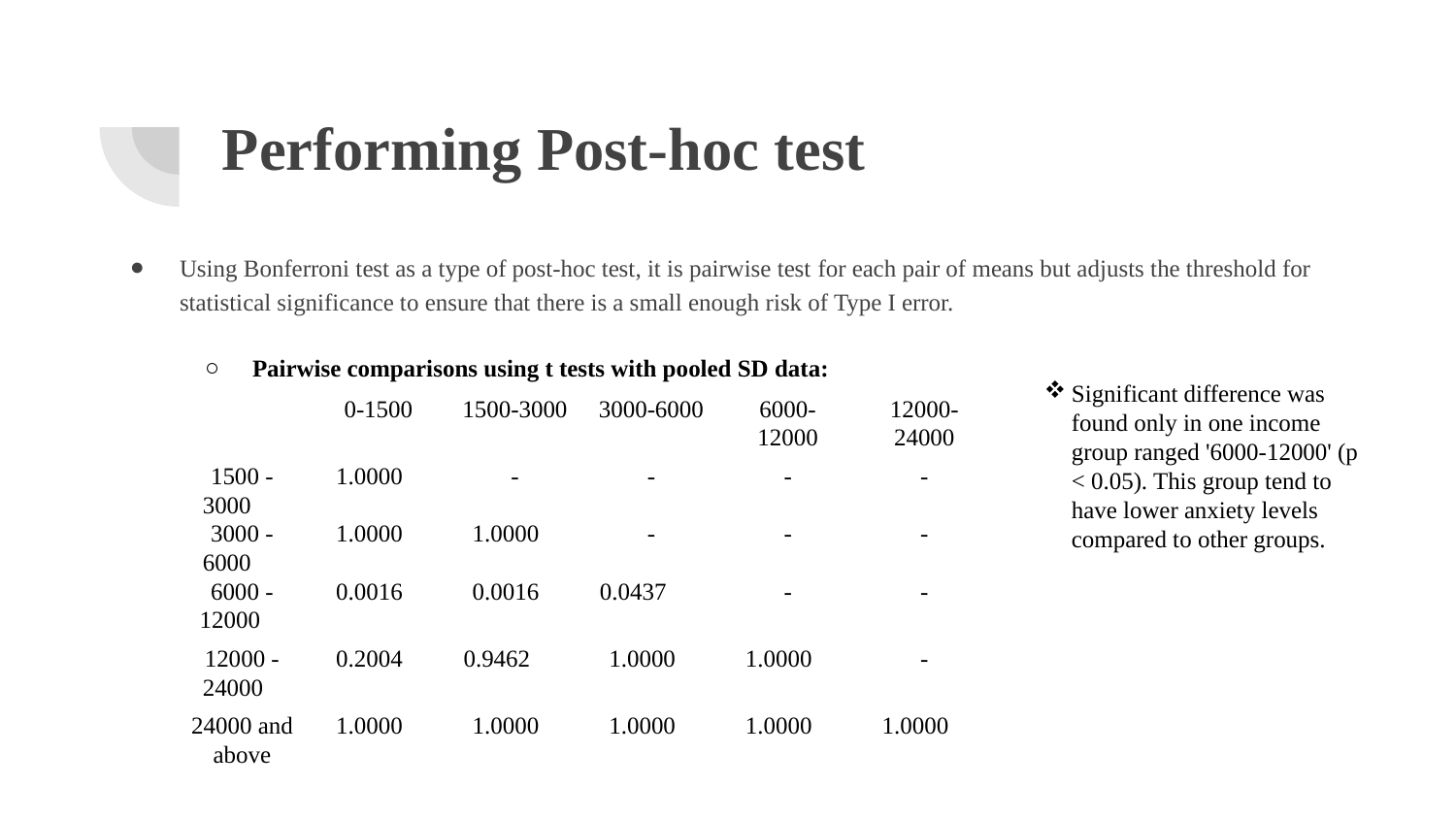

# Performing Post-hoc test
Using Bonferroni test as a type of post-hoc test, it is pairwise test for each pair of means but adjusts the threshold for statistical significance to ensure that there is a small enough risk of Type I error.

Pairwise comparisons using t tests with pooled SD data:

Significant difference was found only in one income group ranged '6000-12000' (p < 0.05). This group tend to have lower anxiety levels compared to other groups.
|  | 0-1500 | 1500-3000 | 3000-6000 | 6000-12000 | 12000-24000 |
| --- | --- | --- | --- | --- | --- |
| 1500 - 3000 | 1.0000 | - | - | - | - |
| 3000 - 6000 | 1.0000 | 1.0000 | - | - | - |
| 6000 - 12000 | 0.0016 | 0.0016 | 0.0437 | - | - |
| 12000 - 24000 | 0.2004 | 0.9462 | 1.0000 | 1.0000 | - |
| 24000 and above | 1.0000 | 1.0000 | 1.0000 | 1.0000 | 1.0000 |